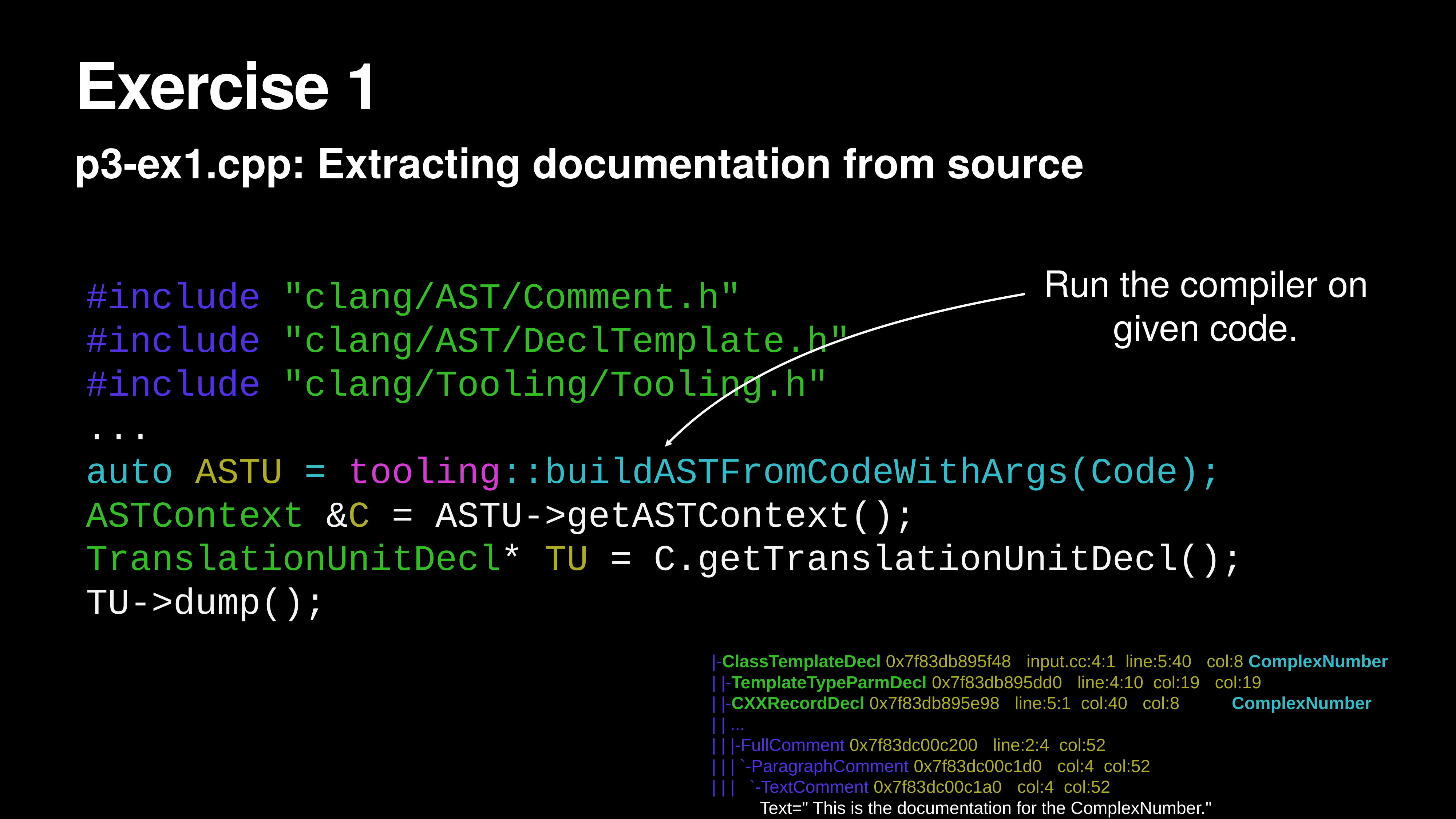

# Exercise 1
p3-ex1.cpp: Extracting documentation from source
Run the compiler on
given code.
#include "clang/AST/Comment.h"
#include "clang/AST/DeclTemplate.h"
#include "clang/Tooling/Tooling.h"
...
auto ASTU = tooling::buildASTFromCodeWithArgs(Code);
ASTContext &C = ASTU->getASTContext();
TranslationUnitDecl* TU = C.getTranslationUnitDecl();
TU->dump();

|-ClassTemplateDecl 0x7f83db895f48 <input.cc:4:1, line:5:40> col:8 ComplexNumber
| |-TemplateTypeParmDecl 0x7f83db895dd0 <line:4:10, col:19> col:19
| |-CXXRecordDecl 0x7f83db895e98 <line:5:1, col:40> col:8 struct ComplexNumber
| | ...
| | |-FullComment 0x7f83dc00c200 <line:2:4, col:52>
| | | `-ParagraphComment 0x7f83dc00c1d0 <col:4, col:52>
| | |   `-TextComment 0x7f83dc00c1a0 <col:4, col:52>
          Text=" This is the documentation for the ComplexNumber."